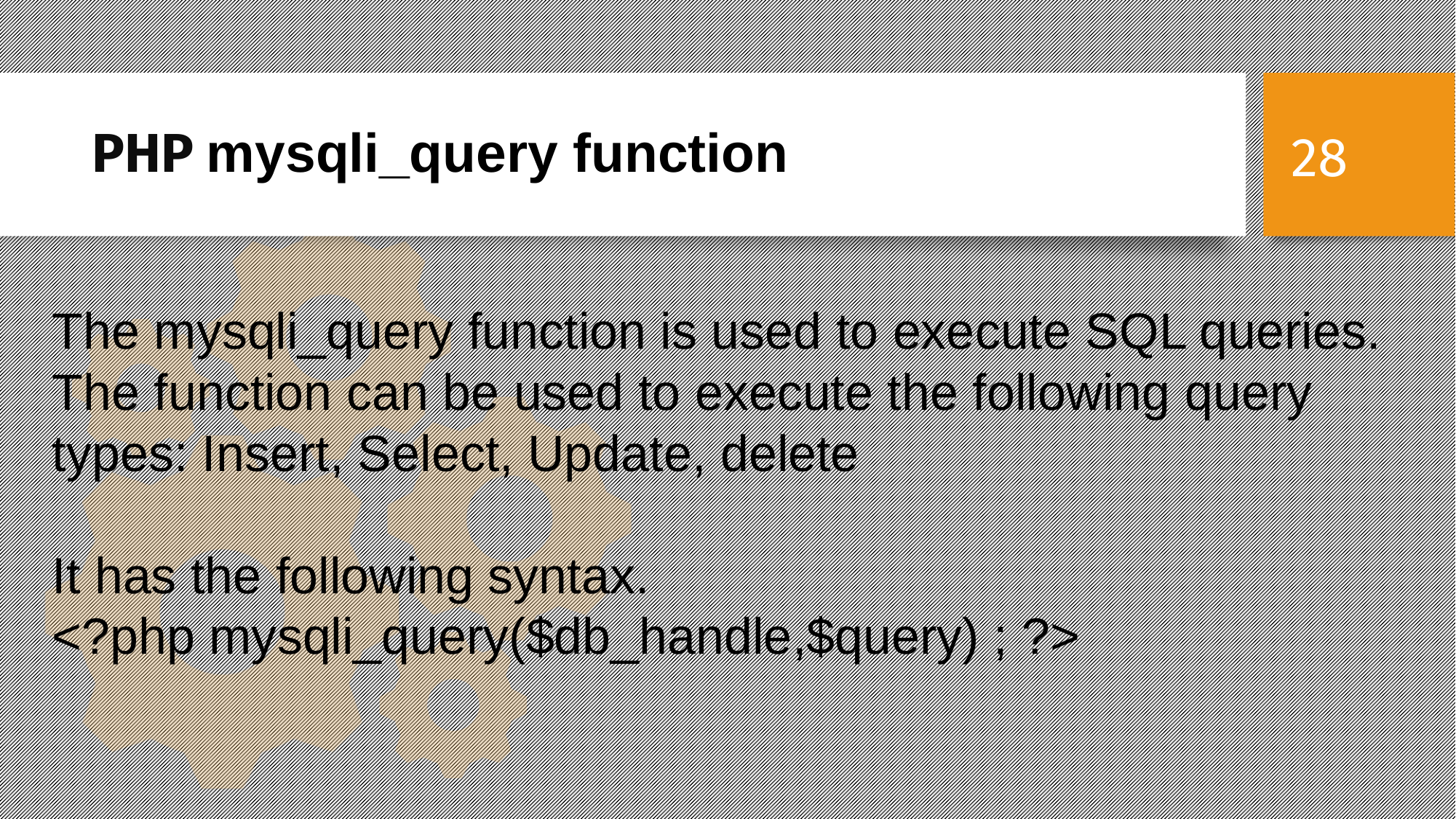

PHP mysqli_query function
28
The mysqli_query function is used to execute SQL queries.
The function can be used to execute the following query types: Insert, Select, Update, delete

It has the following syntax.
<?php mysqli_query($db_handle,$query) ; ?>